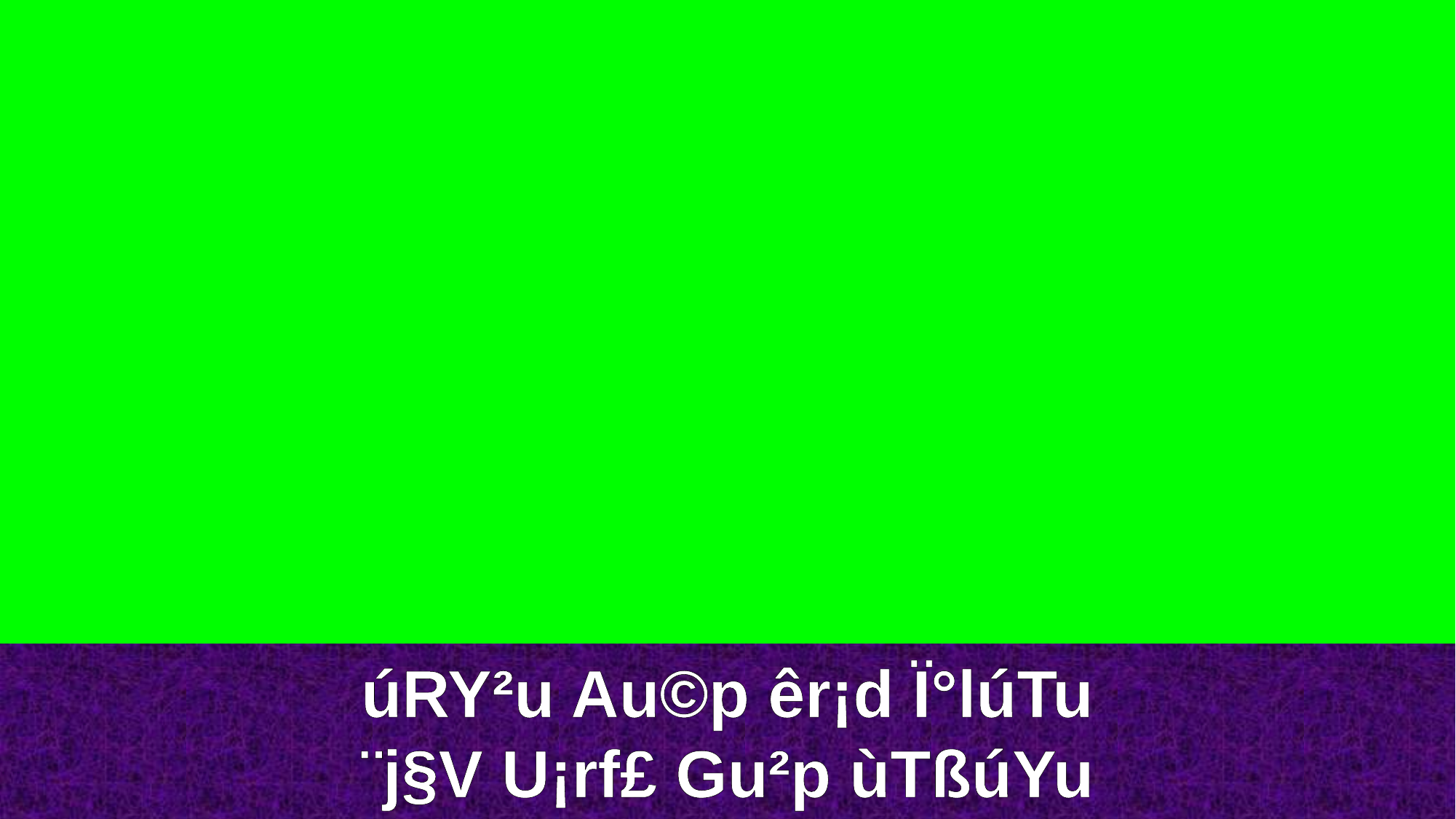

úRY²u Au©p êr¡d Ï°lúTu
¨j§V U¡rf£ Gu²p ùTßúYu